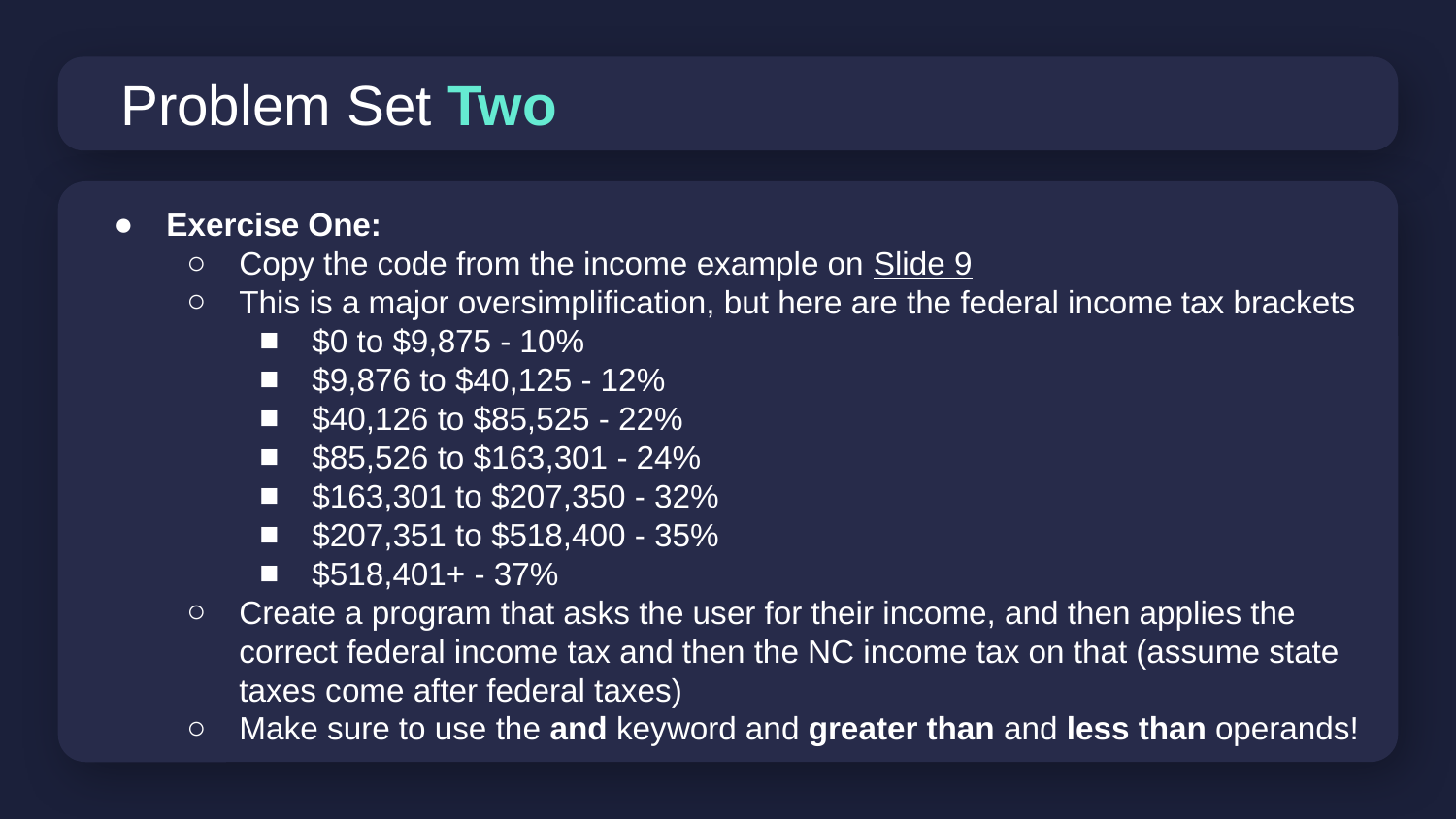

# Problem Set Two
Exercise One:
Copy the code from the income example on Slide 9
This is a major oversimplification, but here are the federal income tax brackets
$0 to $9,875 - 10%
$9,876 to $40,125 - 12%
$40,126 to $85,525 - 22%
$85,526 to $163,301 - 24%
$163,301 to $207,350 - 32%
$207,351 to $518,400 - 35%
$518,401+ - 37%
Create a program that asks the user for their income, and then applies the correct federal income tax and then the NC income tax on that (assume state taxes come after federal taxes)
Make sure to use the and keyword and greater than and less than operands!